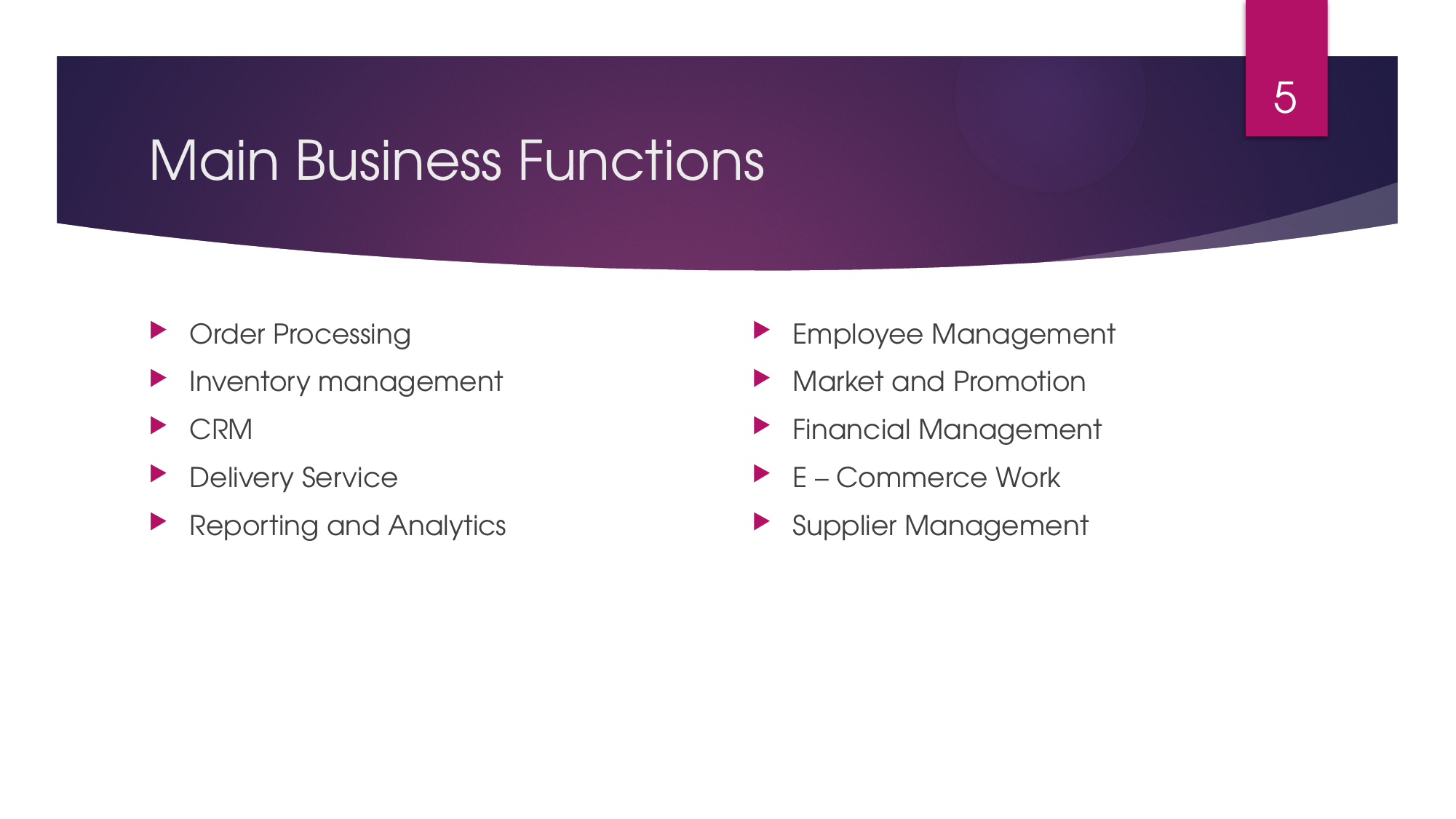

5
# Main Business Functions
Order Processing
Inventory management
CRM
Delivery Service
Reporting and Analytics
Employee Management
Market and Promotion
Financial Management
E – Commerce Work
Supplier Management